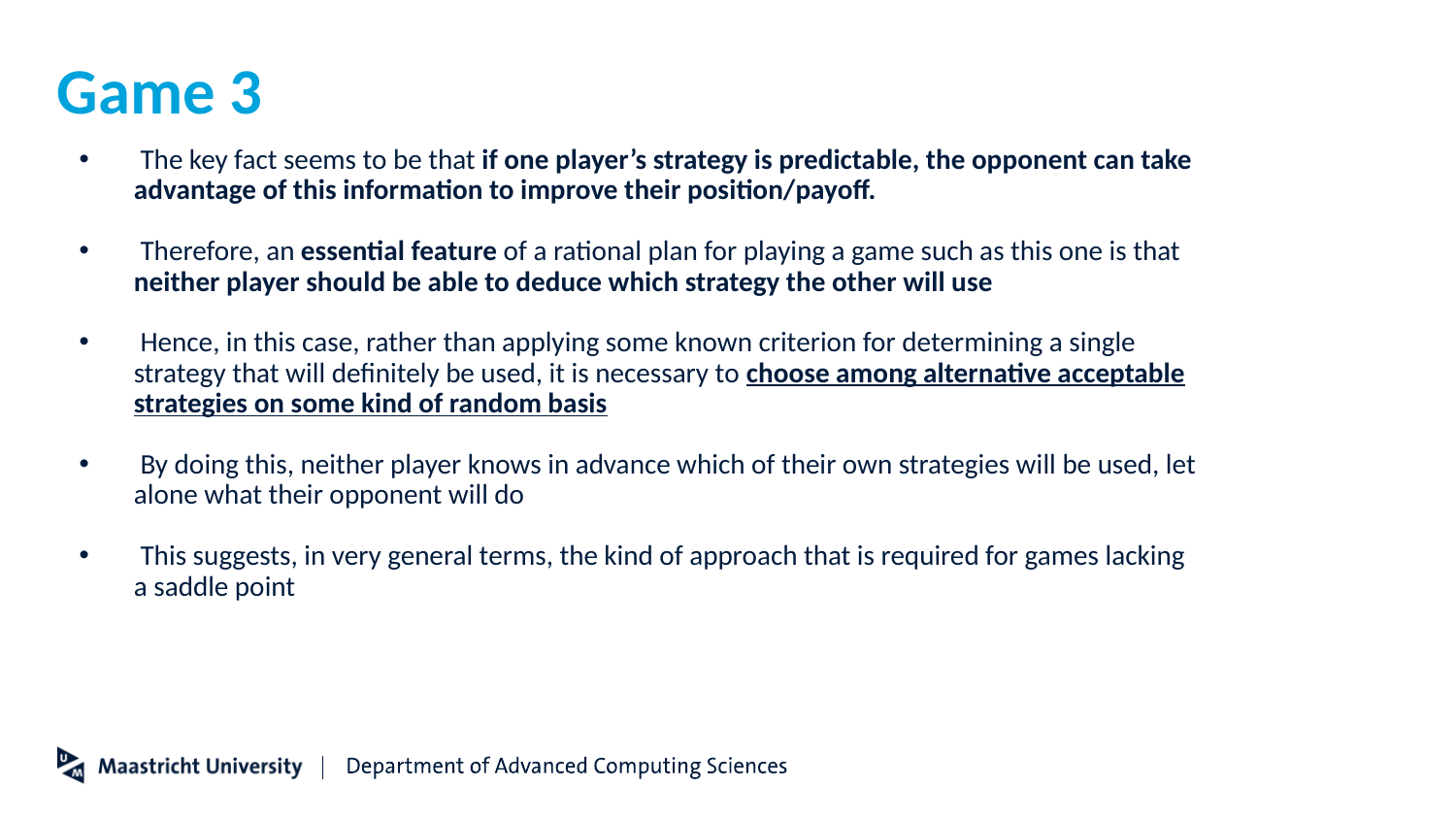

# Game 3
 The key fact seems to be that if one player’s strategy is predictable, the opponent can take advantage of this information to improve their position/payoff.

 Therefore, an essential feature of a rational plan for playing a game such as this one is that neither player should be able to deduce which strategy the other will use

 Hence, in this case, rather than applying some known criterion for determining a single strategy that will definitely be used, it is necessary to choose among alternative acceptable strategies on some kind of random basis

 By doing this, neither player knows in advance which of their own strategies will be used, let alone what their opponent will do

 This suggests, in very general terms, the kind of approach that is required for games lacking a saddle point